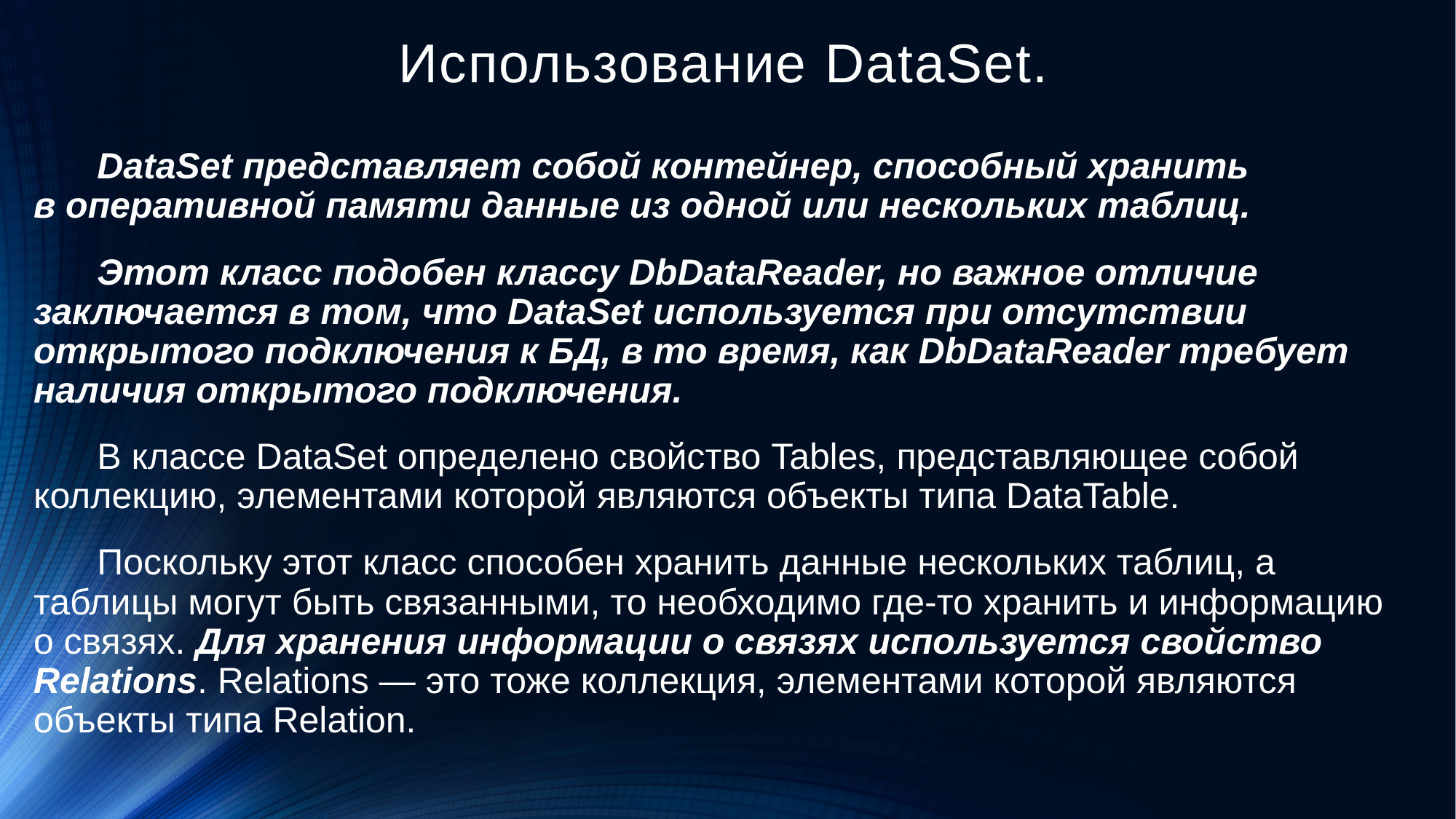

# Использование DataSet.
DataSet представляет собой контейнер, способный хранить в оперативной памяти данные из одной или нескольких таблиц.
Этот класс подобен классу DbDataReader, но важное отличие заключается в том, что DataSet используется при отсутствии открытого подключения к БД, в то время, как DbDataReader требует наличия открытого подключения.
В классе DataSet определено свойство Tables, представляющее собой коллекцию, элементами которой являются объекты типа DataTable.
Поскольку этот класс способен хранить данные нескольких таблиц, а таблицы могут быть связанными, то необходимо где-то хранить и информацию о связях. Для хранения информации о связях используется свойство Relations. Relations — это тоже коллекция, элементами которой являются объекты типа Relation.